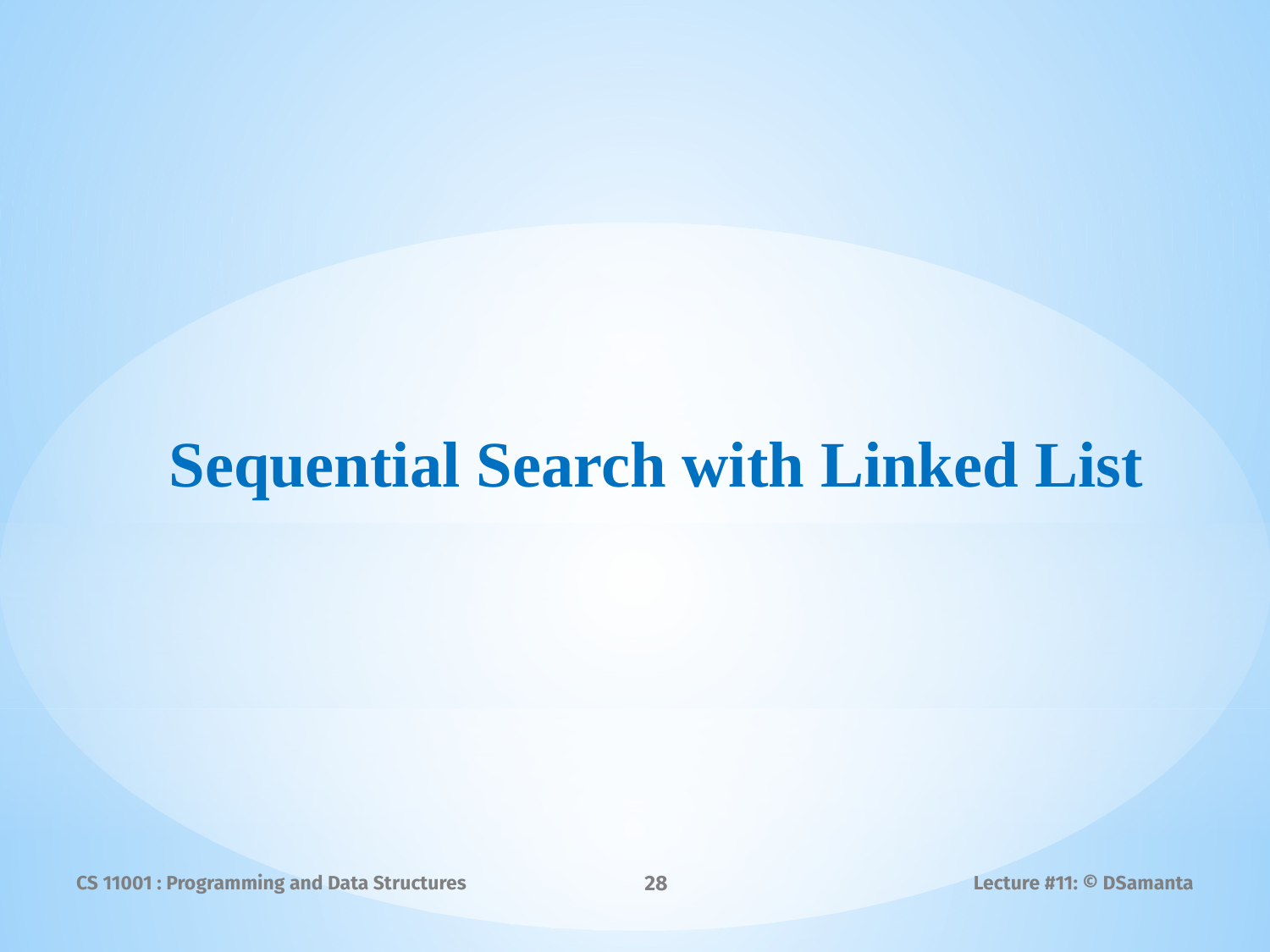

# Sequential Search with Linked List
CS 11001 : Programming and Data Structures
28
Lecture #11: © DSamanta